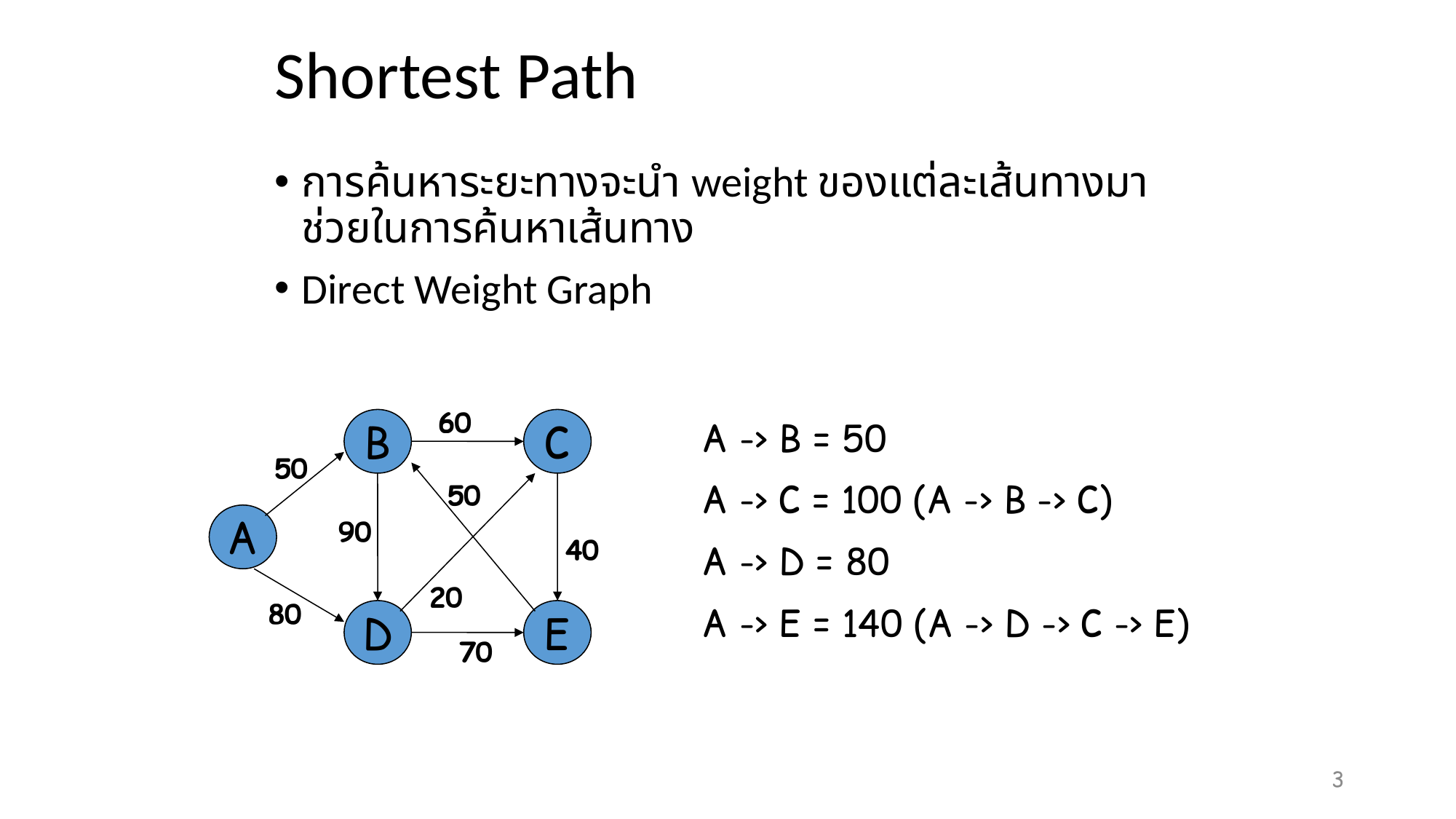

# Shortest Path
การค้นหาระยะทางจะนำ weight ของแต่ละเส้นทางมาช่วยในการค้นหาเส้นทาง
Direct Weight Graph
60
B
C

50

50

A
90
40

20
80
D
E
70

A -> B = 50
A -> C = 100 (A -> B -> C)
A -> D = 80
A -> E = 140 (A -> D -> C -> E)
3